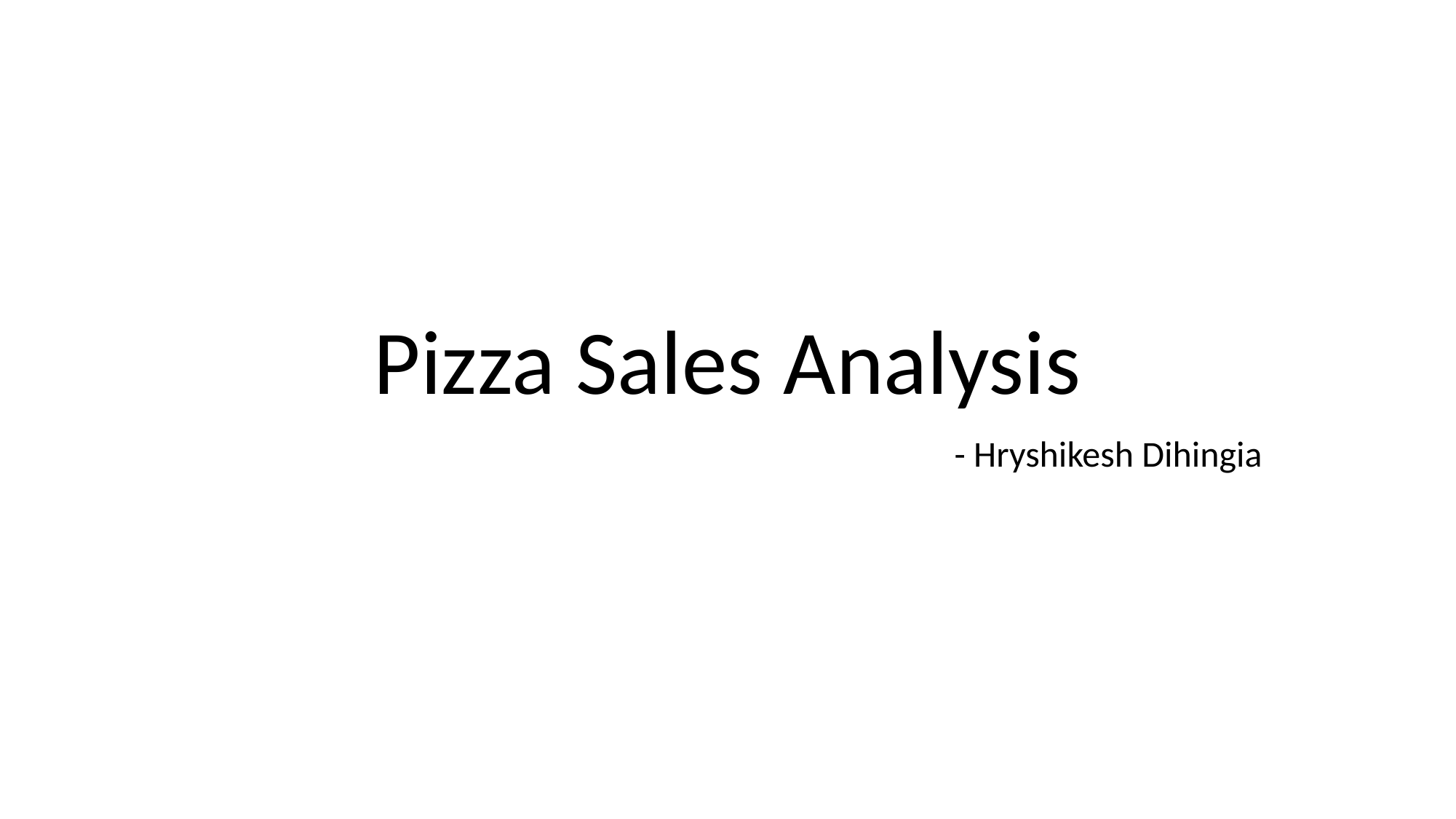

# Pizza Sales Analysis
- Hryshikesh Dihingia